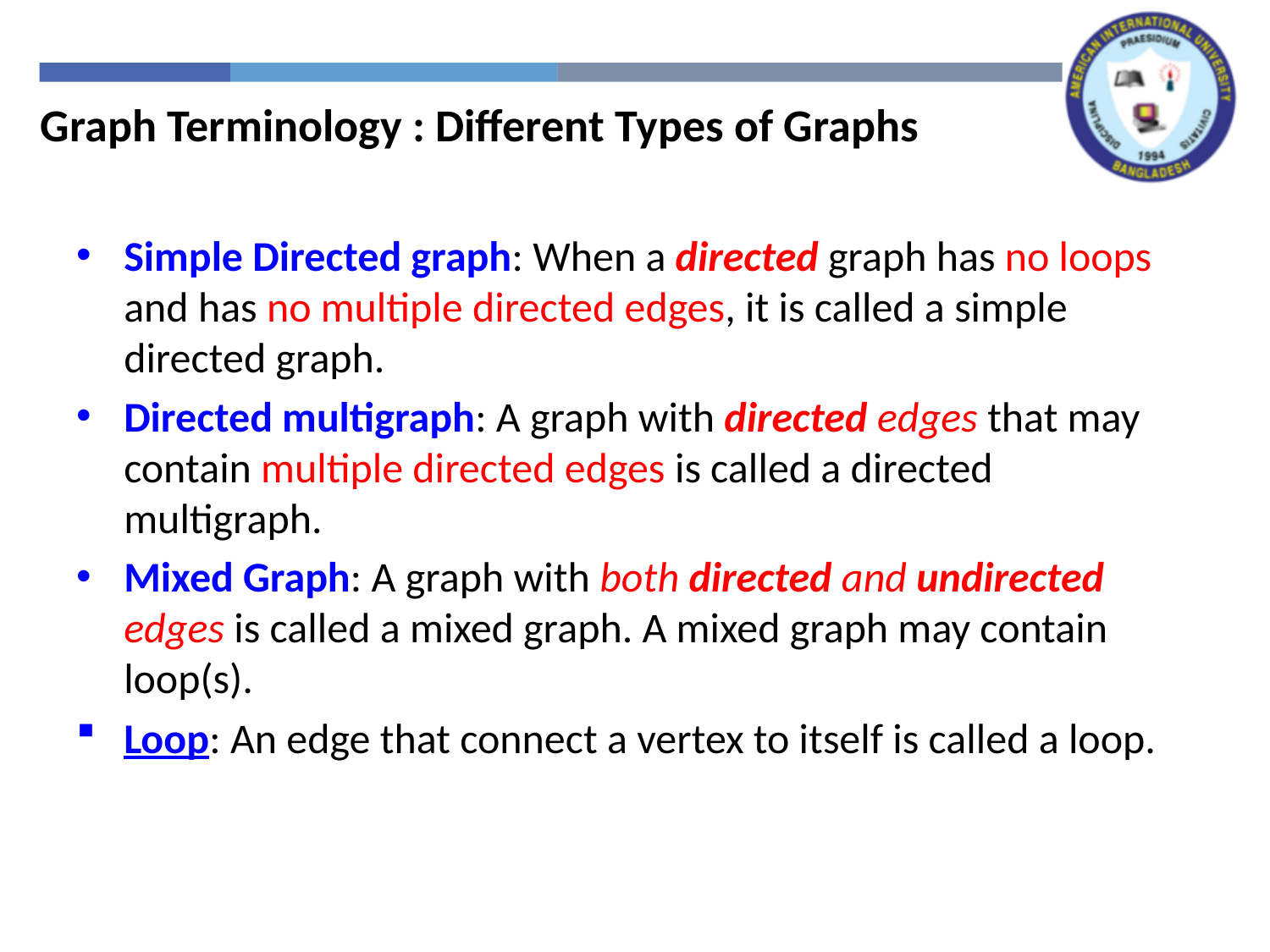

Graph Terminology : Different Types of Graphs

Simple Directed graph: When a directed graph has no loops and has no multiple directed edges, it is called a simple directed graph.
Directed multigraph: A graph with directed edges that may contain multiple directed edges is called a directed multigraph.
Mixed Graph: A graph with both directed and undirected edges is called a mixed graph. A mixed graph may contain loop(s).
Loop: An edge that connect a vertex to itself is called a loop.